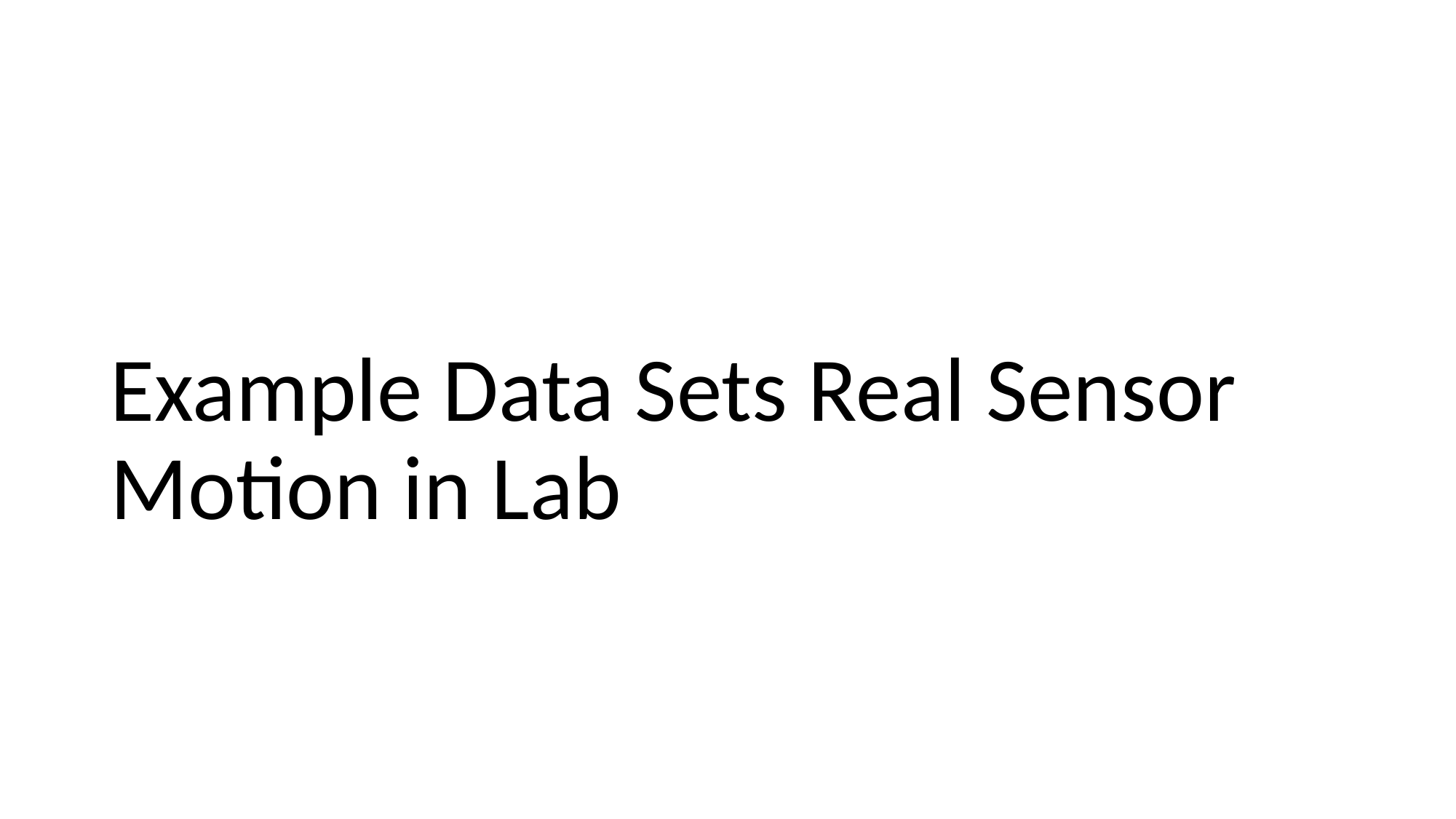

# Example Data Sets Real Sensor Motion in Lab